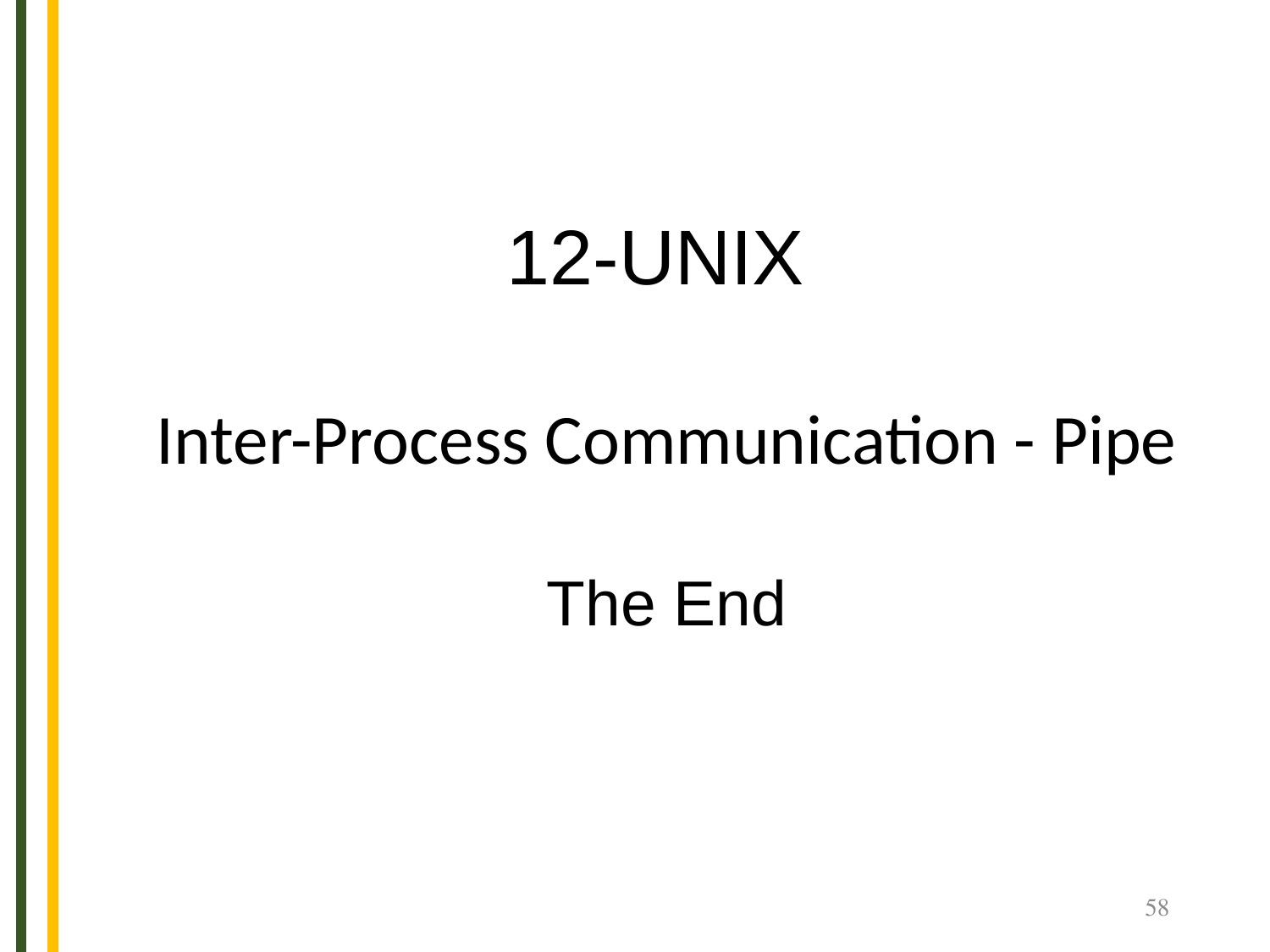

12-UNIX

Inter-Process Communication - Pipe

The End

58